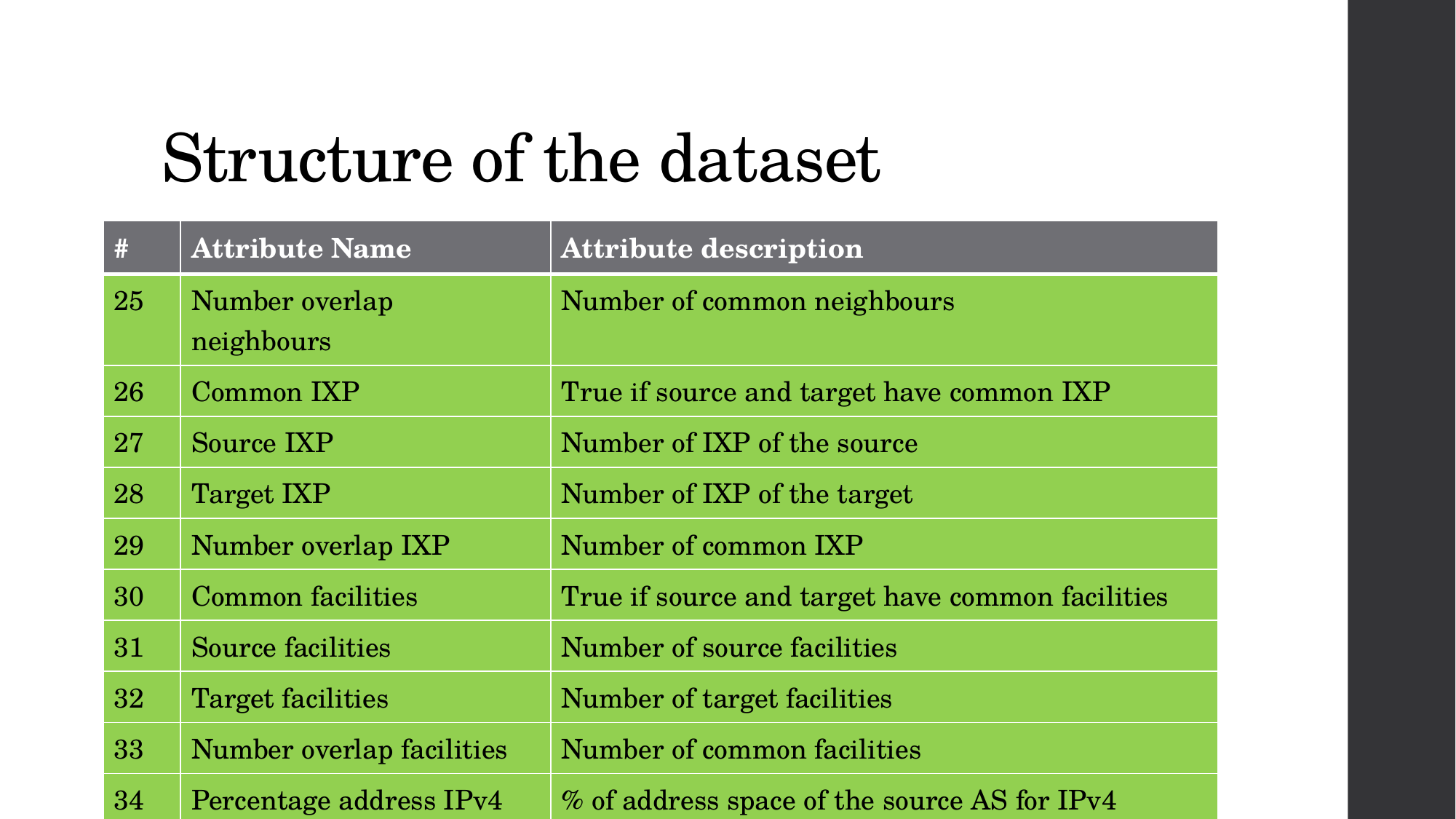

# Structure of the dataset
| # | Attribute Name | Attribute description |
| --- | --- | --- |
| 25 | Number overlap neighbours | Number of common neighbours |
| 26 | Common IXP | True if source and target have common IXP |
| 27 | Source IXP | Number of IXP of the source |
| 28 | Target IXP | Number of IXP of the target |
| 29 | Number overlap IXP | Number of common IXP |
| 30 | Common facilities | True if source and target have common facilities |
| 31 | Source facilities | Number of source facilities |
| 32 | Target facilities | Number of target facilities |
| 33 | Number overlap facilities | Number of common facilities |
| 34 | Percentage address IPv4 | % of address space of the source AS for IPv4 |
| 35 | Percentage address IPv6 | % of address space of the source AS for IPv6 |